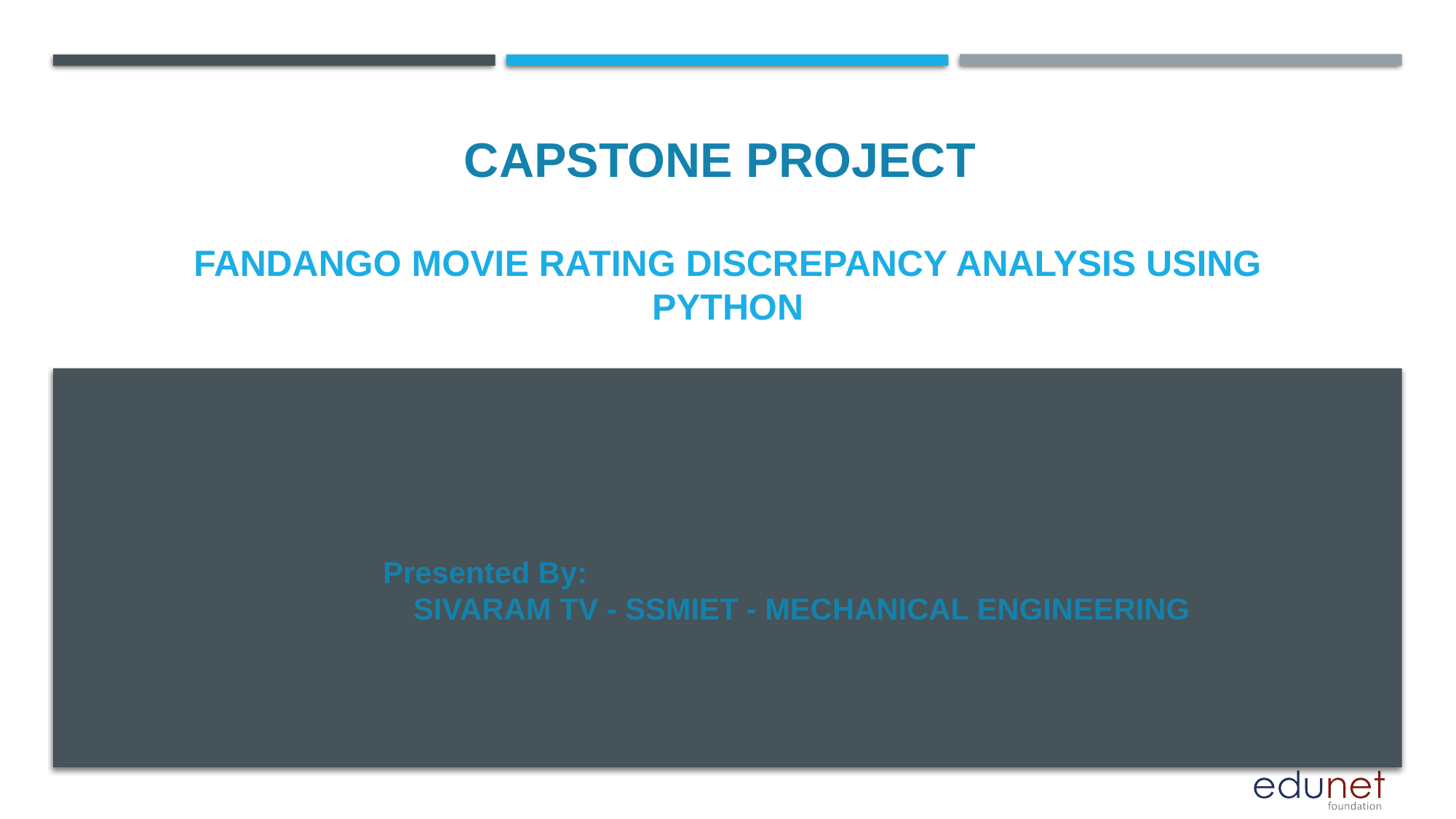

CAPSTONE PROJECT
# Fandango Movie Rating Discrepancy Analysis using Python
Presented By:
 SIVARAM TV - SSMIET - MECHANICAL ENGINEERING